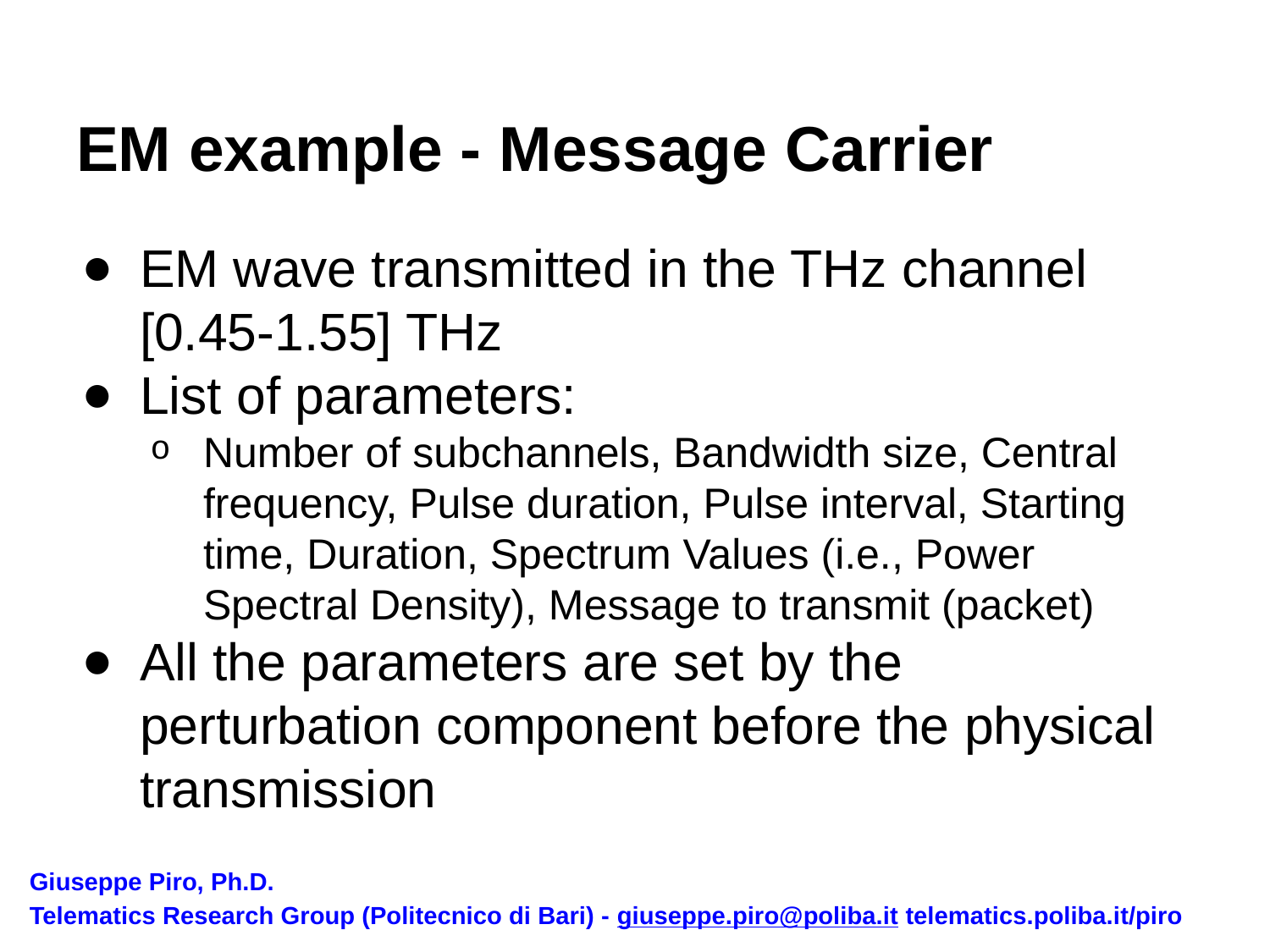

# EM example - Message Carrier
EM wave transmitted in the THz channel [0.45-1.55] THz
List of parameters:
Number of subchannels, Bandwidth size, Central frequency, Pulse duration, Pulse interval, Starting time, Duration, Spectrum Values (i.e., Power Spectral Density), Message to transmit (packet)
All the parameters are set by the perturbation component before the physical transmission

Giuseppe Piro, Ph.D.
Telematics Research Group (Politecnico di Bari) - giuseppe.piro@poliba.it telematics.poliba.it/piro